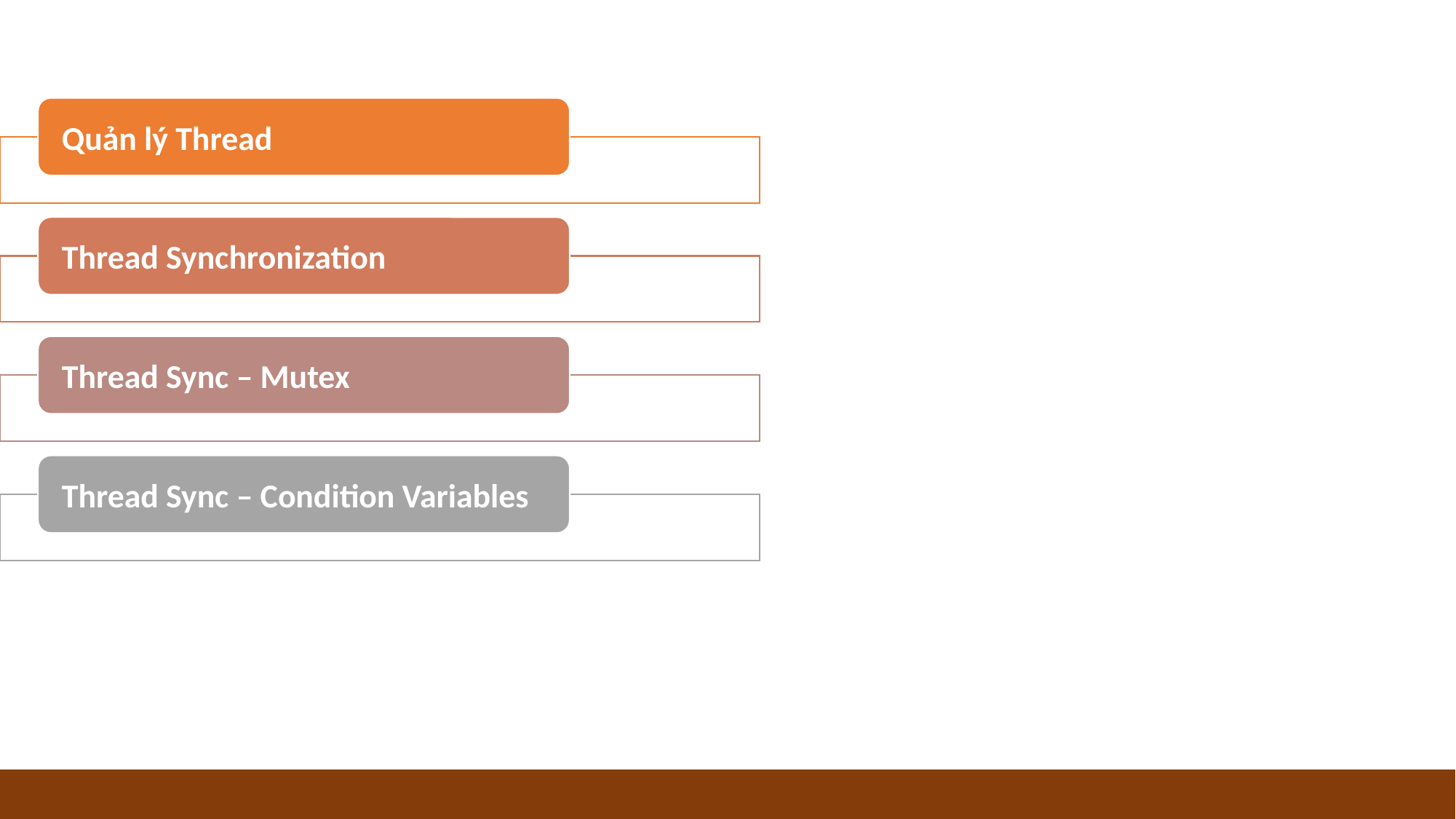

Quản lý Thread

Thread Synchronization

Thread Sync – Mutex

Thread Sync – Condition Variables
Agenda